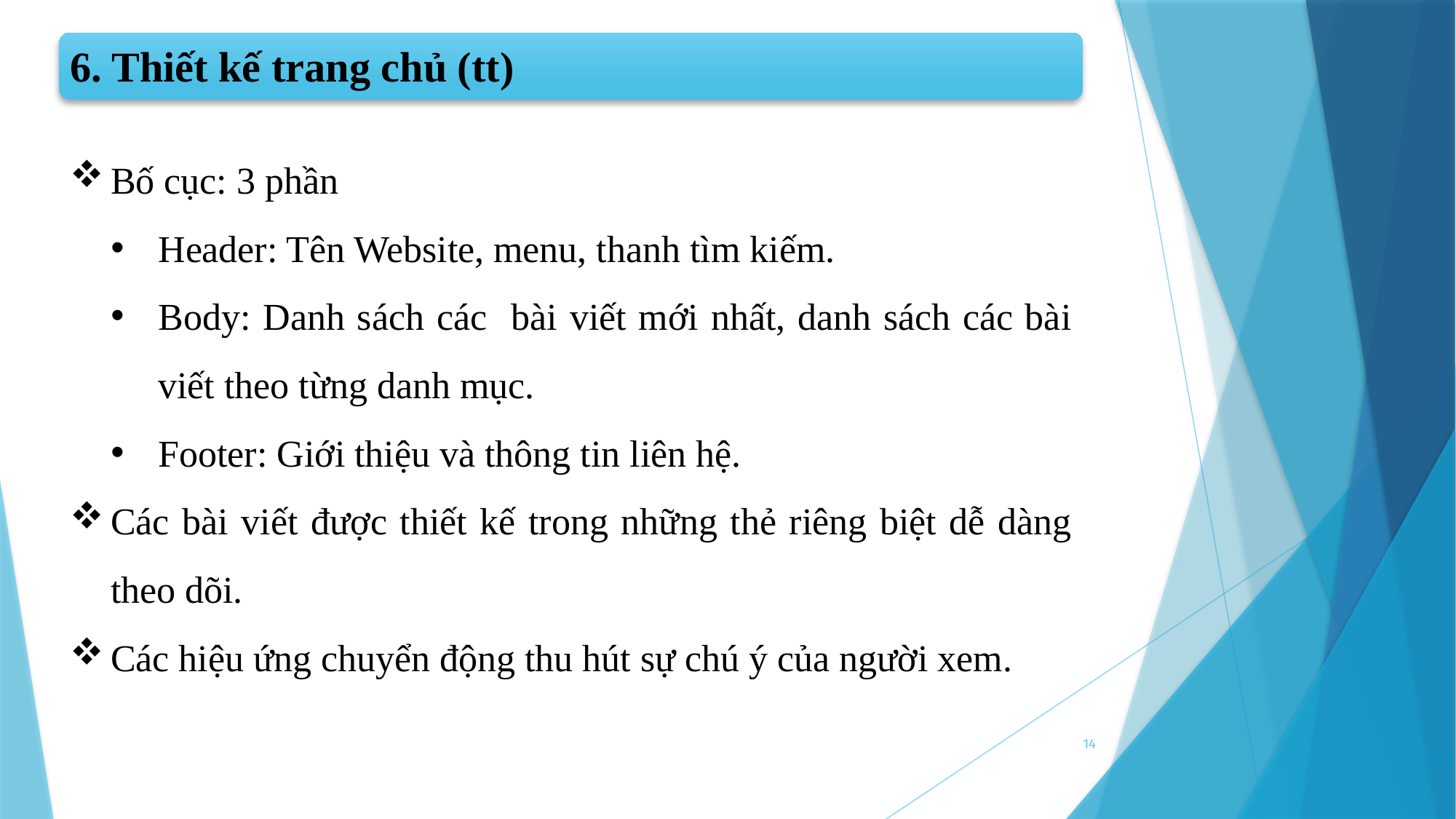

6. Thiết kế trang chủ (tt)
Bố cục: 3 phần
Header: Tên Website, menu, thanh tìm kiếm.
Body: Danh sách các  bài viết mới nhất, danh sách các bài viết theo từng danh mục.
Footer: Giới thiệu và thông tin liên hệ.
Các bài viết được thiết kế trong những thẻ riêng biệt dễ dàng theo dõi.
Các hiệu ứng chuyển động thu hút sự chú ý của người xem.
14